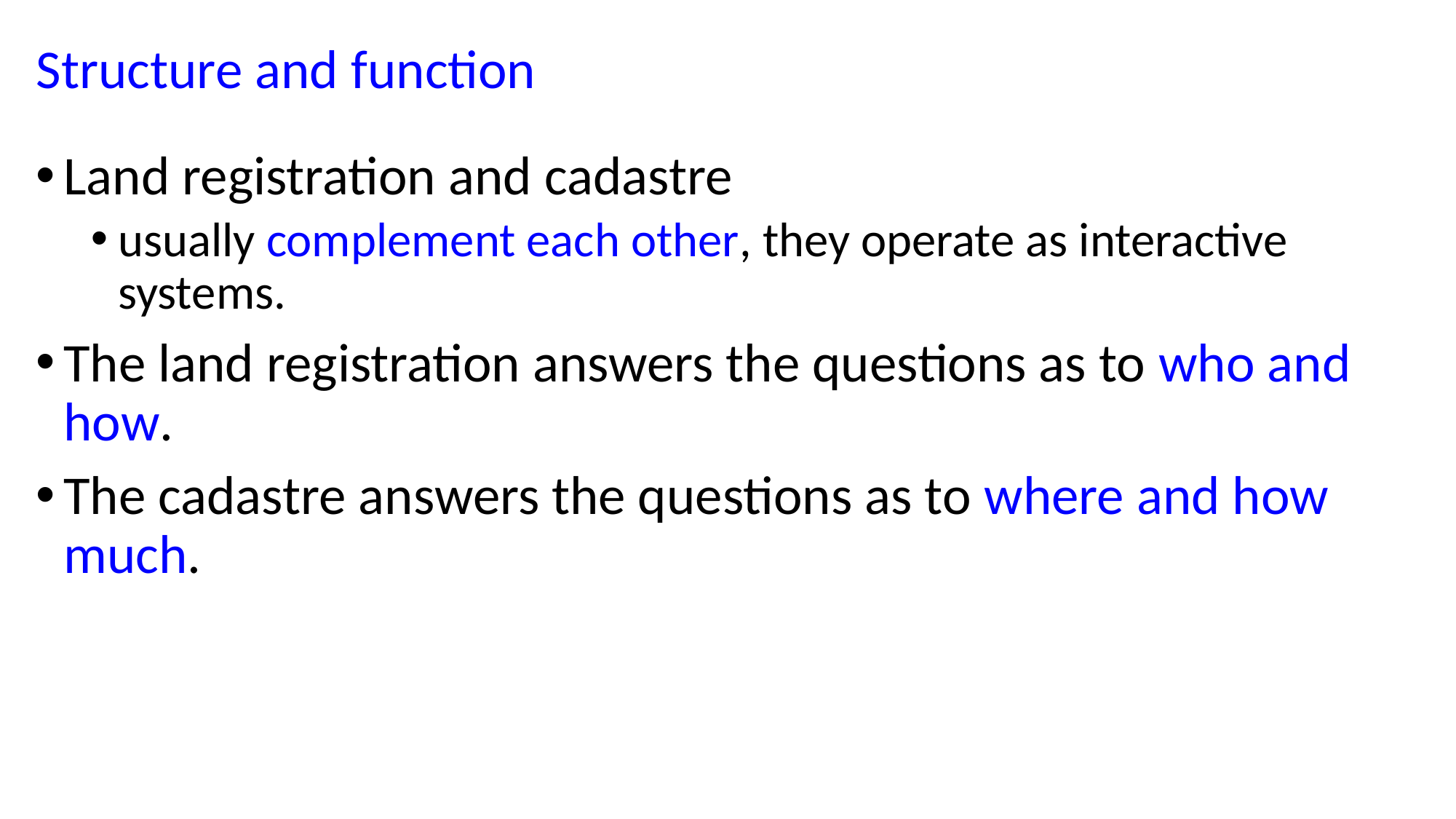

# Structure and function
Land registration and cadastre
usually complement each other, they operate as interactive systems.
The land registration answers the questions as to who and how.
The cadastre answers the questions as to where and how much.